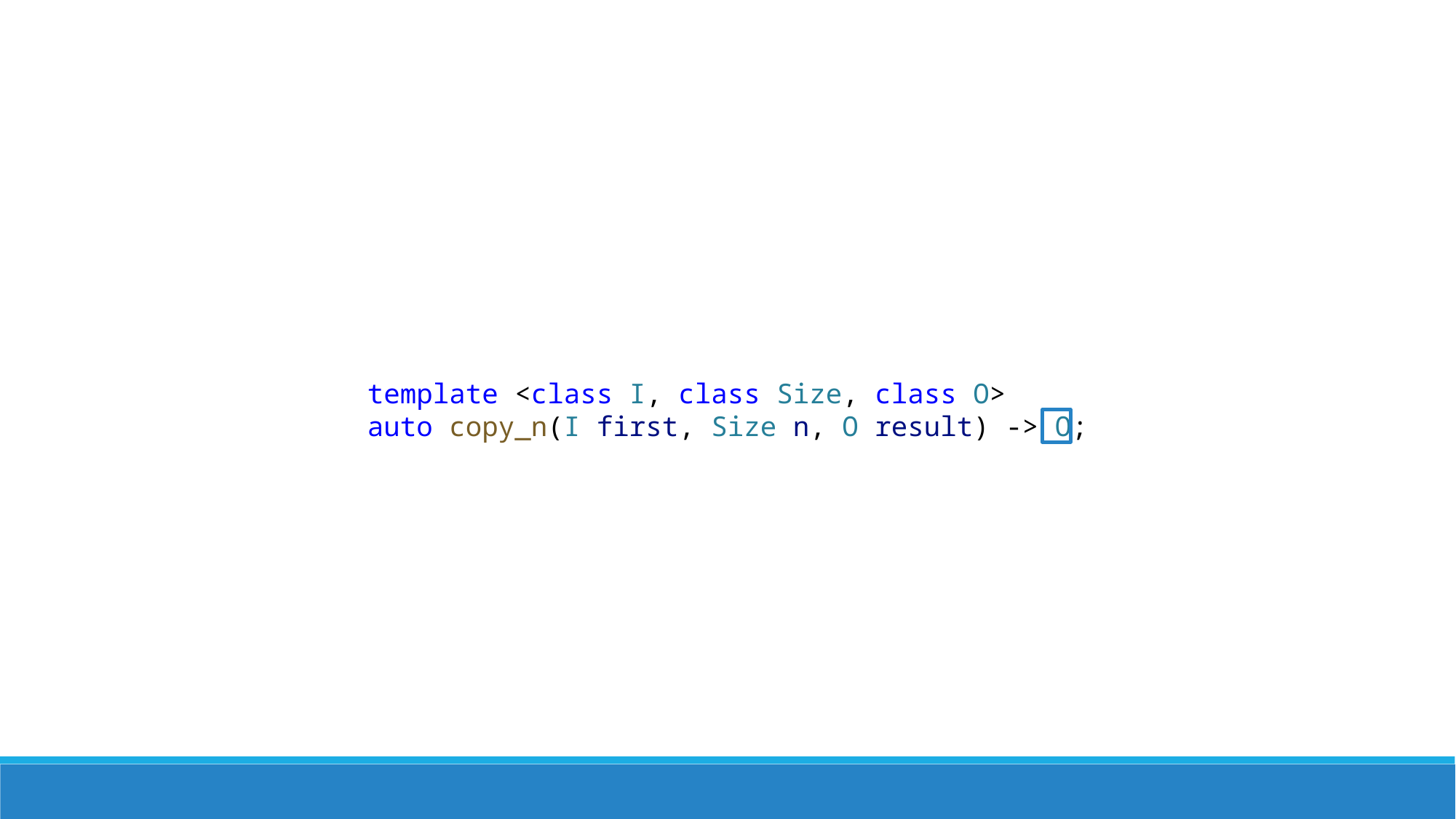

template <class I, class Size, class O>
auto copy_n(I first, Size n, O result) -> O;